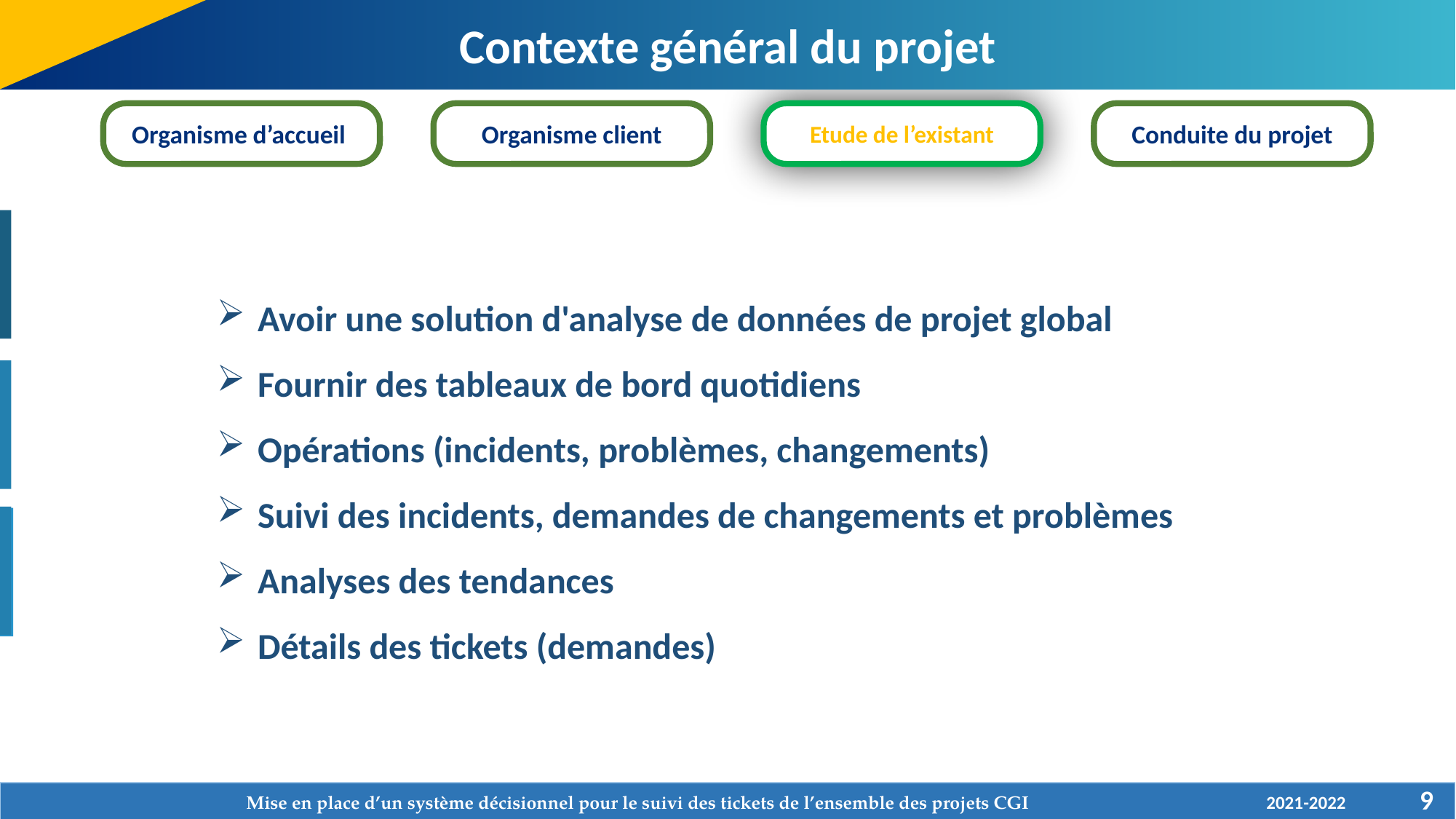

Contexte général du projet
Organisme d’accueil
Organisme client
Etude de l’existant
Conduite du projet
FGDC
Avoir une solution d'analyse de données de projet global
Fournir des tableaux de bord quotidiens
Opérations (incidents, problèmes, changements)
Suivi des incidents, demandes de changements et problèmes
Analyses des tendances
Détails des tickets (demandes)

Problématique
Mission globale

9

Mise en place d’un système décisionnel pour le suivi des tickets de l’ensemble des projets CGI

2021-2022